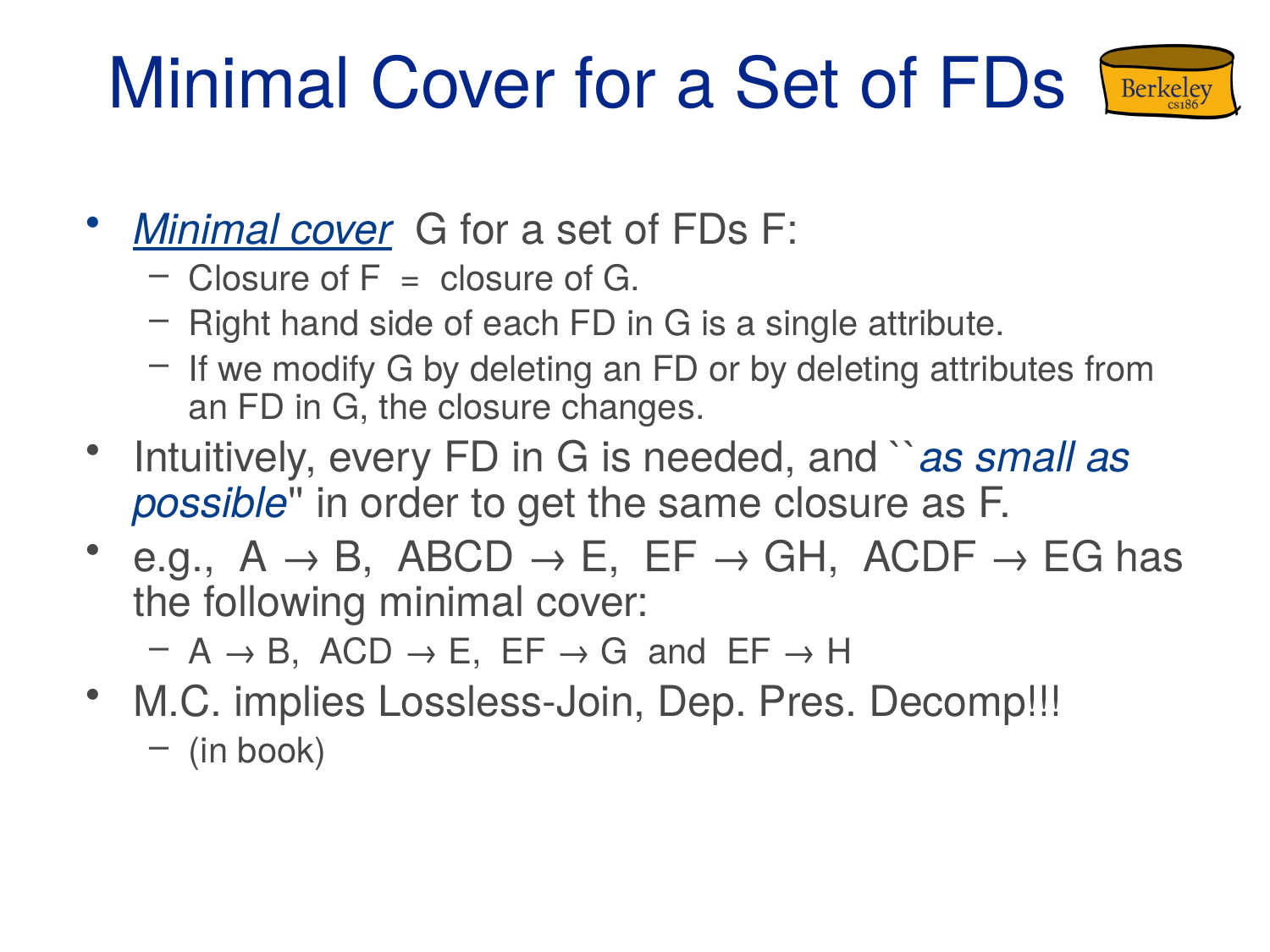

# Minimal Cover for a Set of FDs
Minimal cover  G for a set of FDs F:
Closure of F  =  closure of G.
Right hand side of each FD in G is a single attribute.
If we modify G by deleting an FD or by deleting attributes from an FD in G, the closure changes.
Intuitively, every FD in G is needed, and ``as small as possible'' in order to get the same closure as F.
e.g.,  A → B,  ABCD → E,  EF → GH,  ACDF → EG has the following minimal cover:
A → B,  ACD → E,  EF → G  and  EF → H
M.C. implies Lossless-Join, Dep. Pres. Decomp!!!
(in book)